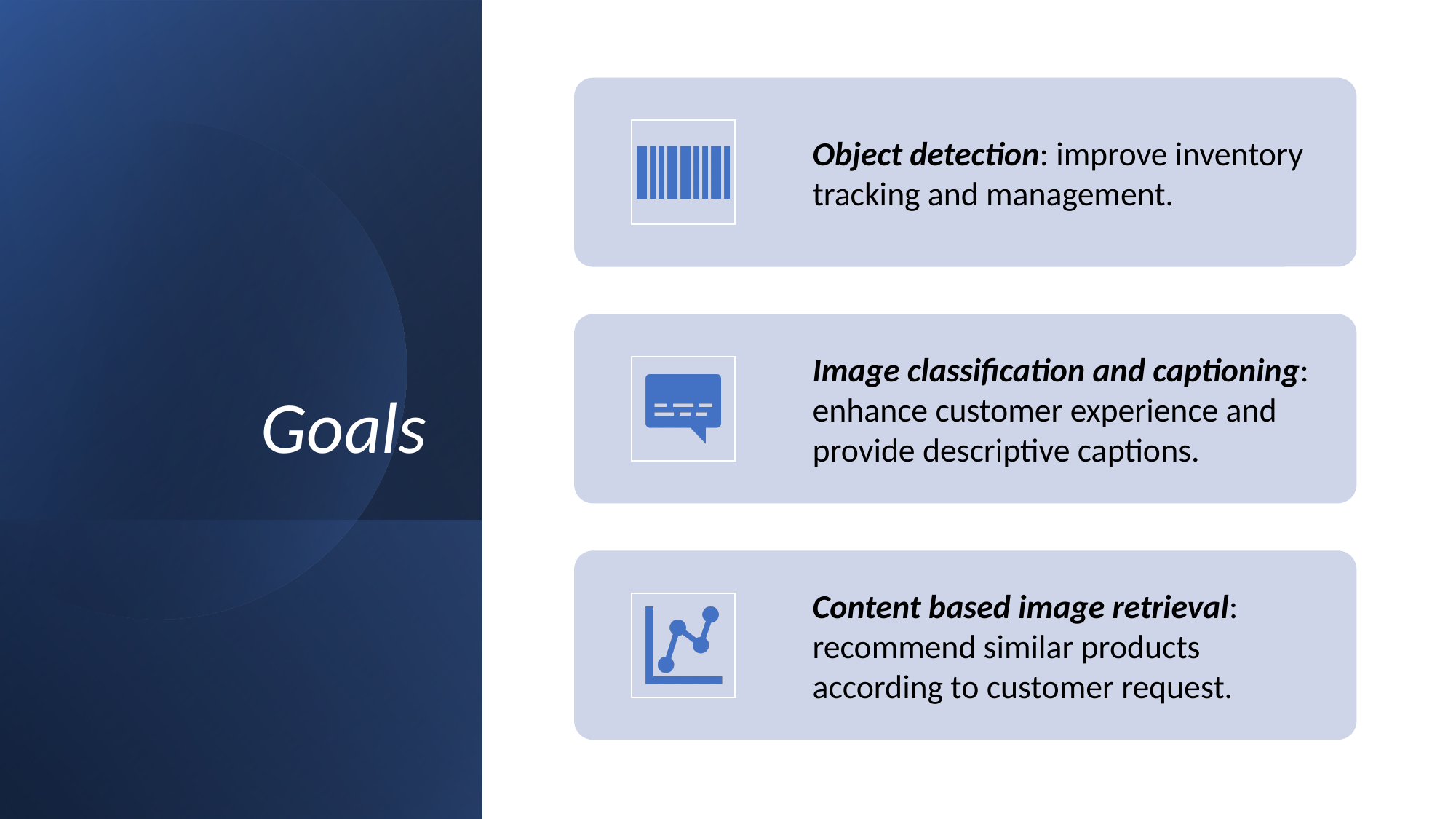

# Goals
Object detection: improve inventory tracking and management.
Image classification and captioning: enhance customer experience and provide descriptive captions.
Content based image retrieval: recommend similar products according to customer request.